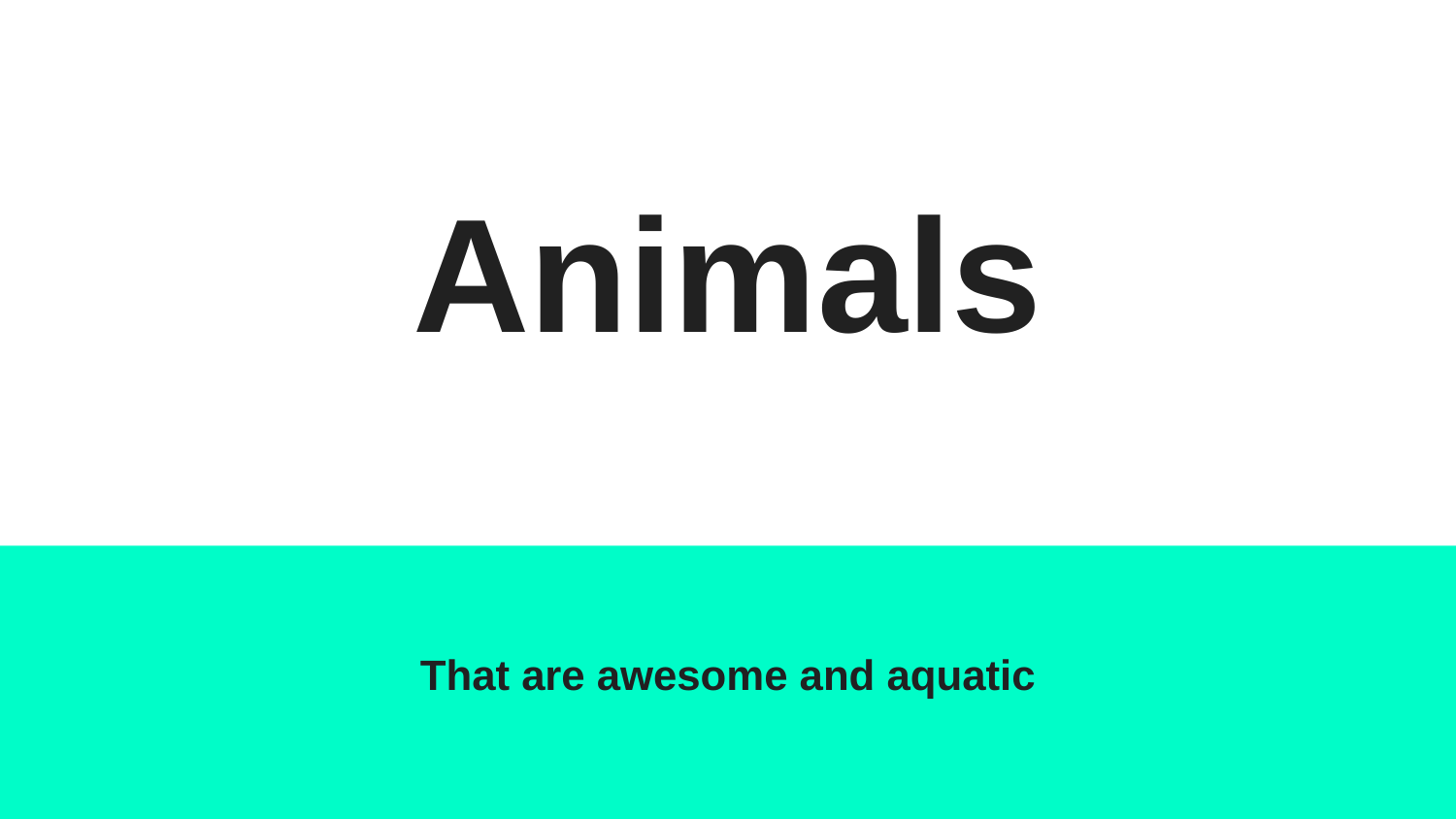

# Animals
That are awesome and aquatic